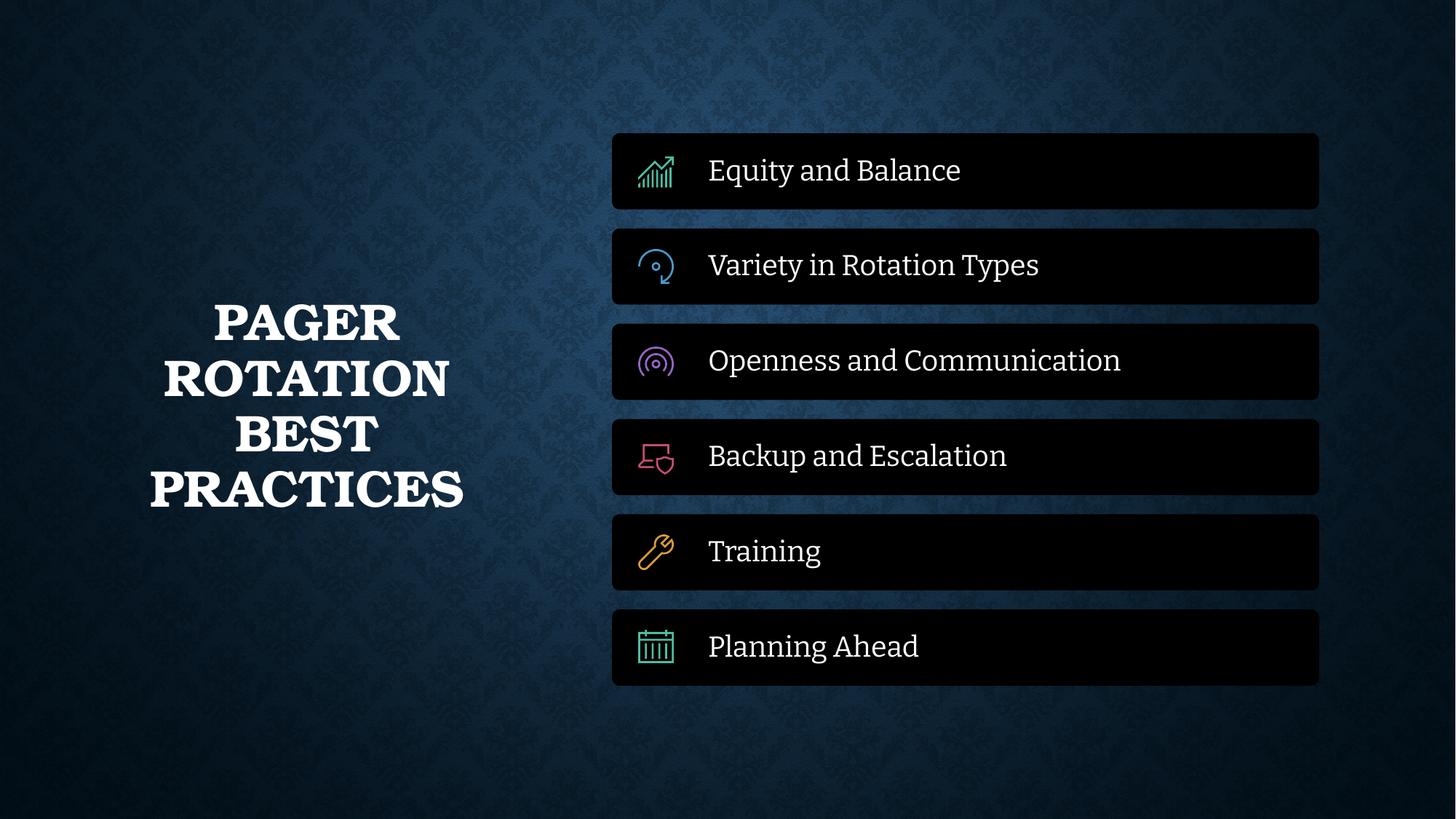

# Pager rotation best practices
Equity and Balance
Variety in Rotation Types
Openness and Communication
Backup and Escalation
Training
Planning Ahead